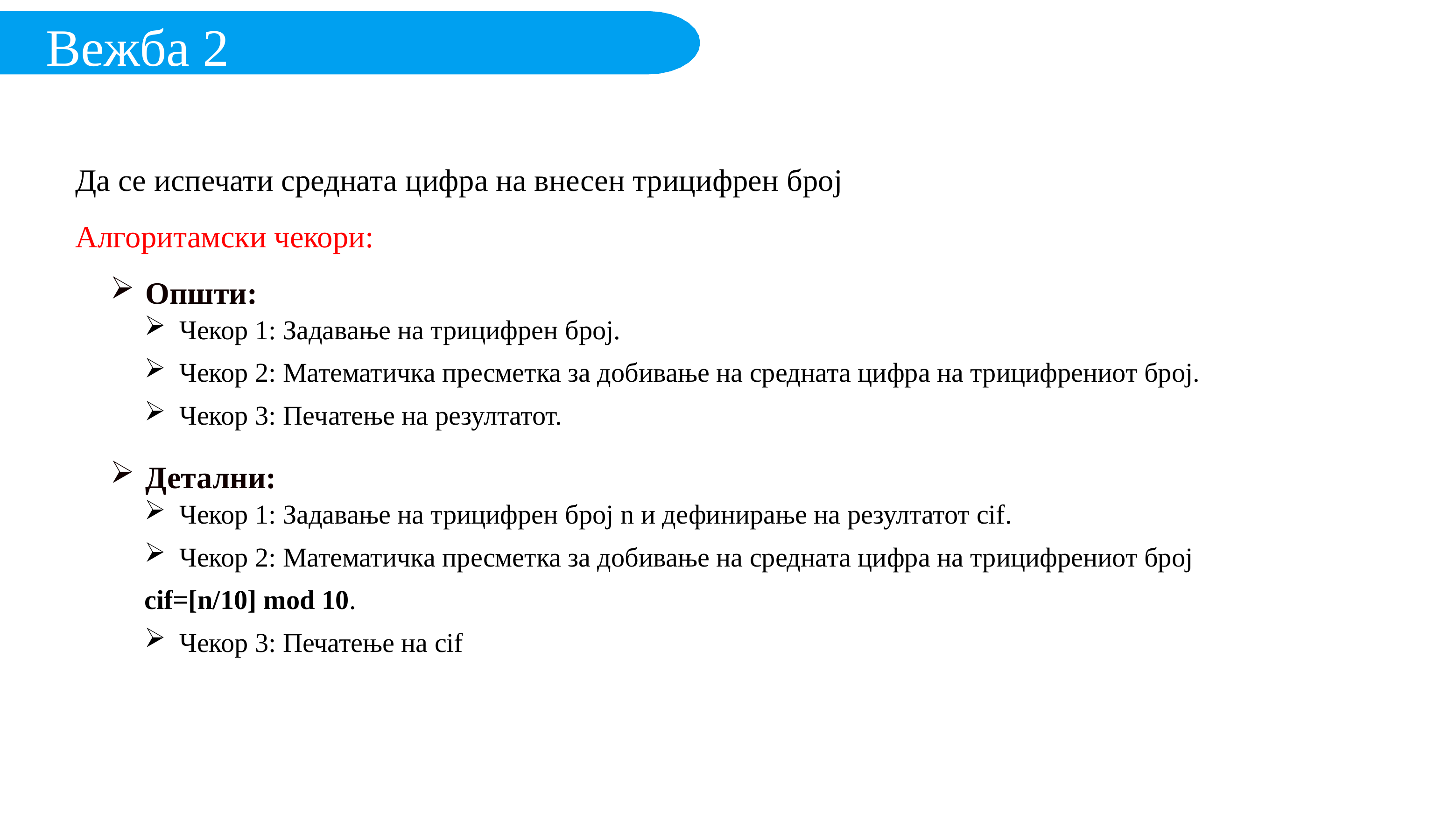

Вежба 2
Да се испечати средната цифра на внесен трицифрен број
Алгоритамски чекори:
Општи:
Чекор 1: Задавање на трицифрен број.
Чекор 2: Математичка пресметка за добивање на средната цифра на трицифрениот број.
Чекор 3: Пeчатење на резултатот.
Детални:
Чекор 1: Задавање на трицифрен број n и дефинирање на резултатот cif.
Чекор 2: Математичка пресметка за добивање на средната цифра на трицифрениот број
cif=[n/10] mod 10.
Чекор 3: Печатење на cif